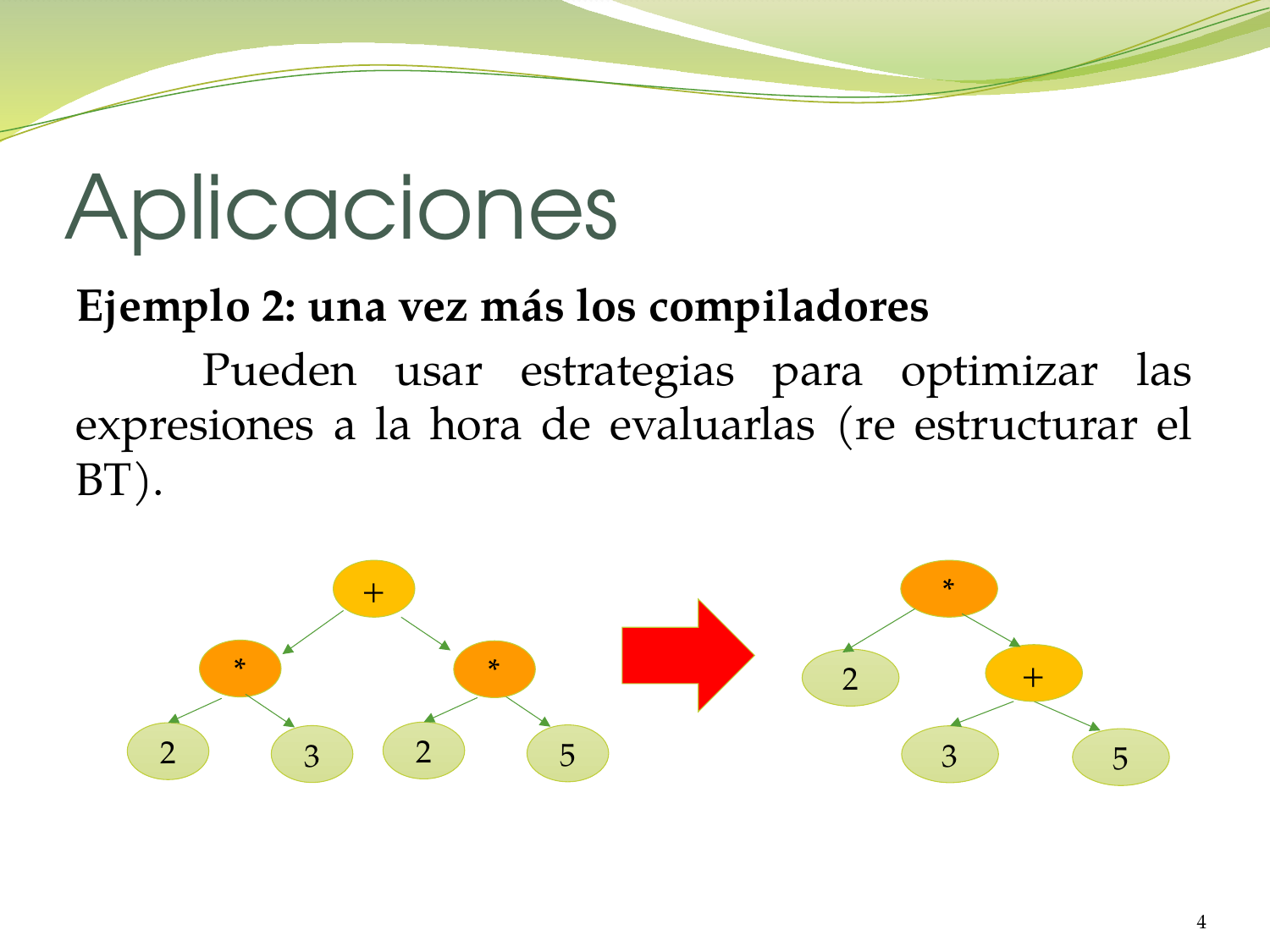

# Aplicaciones
Ejemplo 2: una vez más los compiladores
	Pueden usar estrategias para optimizar las expresiones a la hora de evaluarlas (re estructurar el BT).

+
*
*
2
5
*
+
2
3
5

2
3
4